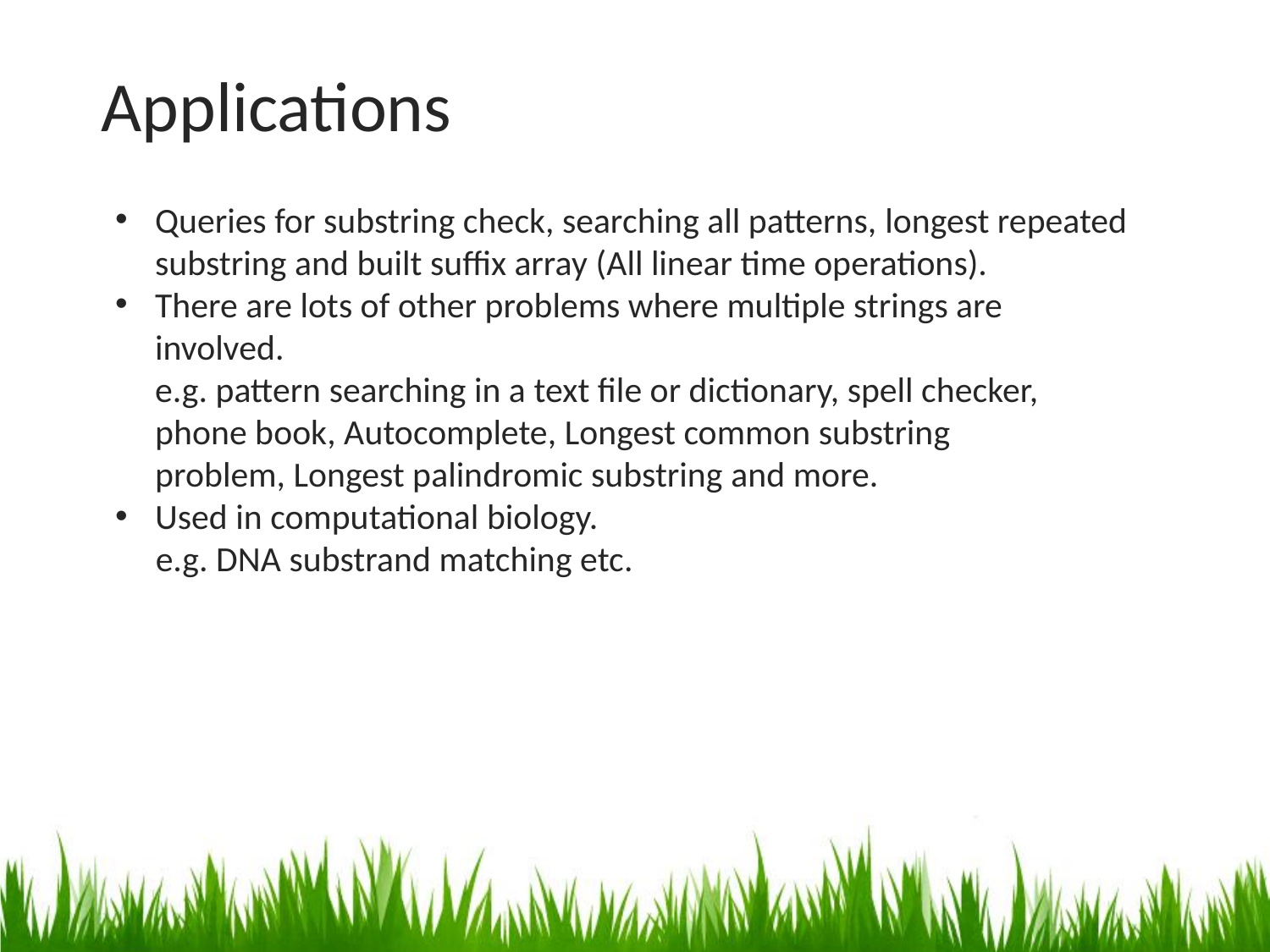

Applications
Queries for substring check, searching all patterns, longest repeated substring and built suffix array (All linear time operations).
There are lots of other problems where multiple strings are involved.
e.g. pattern searching in a text file or dictionary, spell checker, phone book, Autocomplete, Longest common substring problem, Longest palindromic substring and more.
Used in computational biology.
     e.g. DNA substrand matching etc.